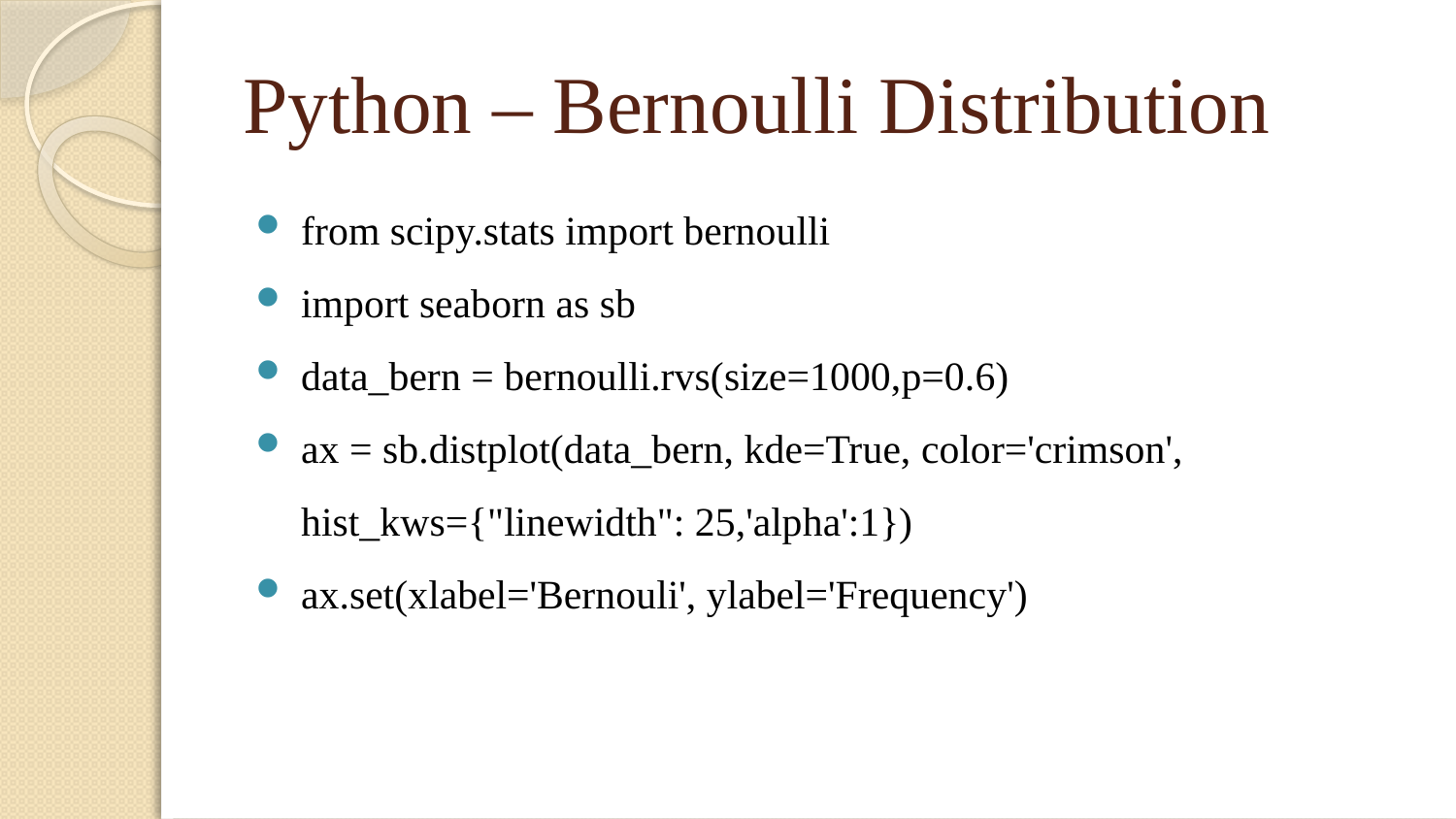

# Python – Bernoulli Distribution
from scipy.stats import bernoulli
import seaborn as sb
data_bern = bernoulli.rvs(size=1000,p=0.6)
ax = sb.distplot(data_bern, kde=True, color='crimson', hist_kws={"linewidth": 25,'alpha':1})
ax.set(xlabel='Bernouli', ylabel='Frequency')